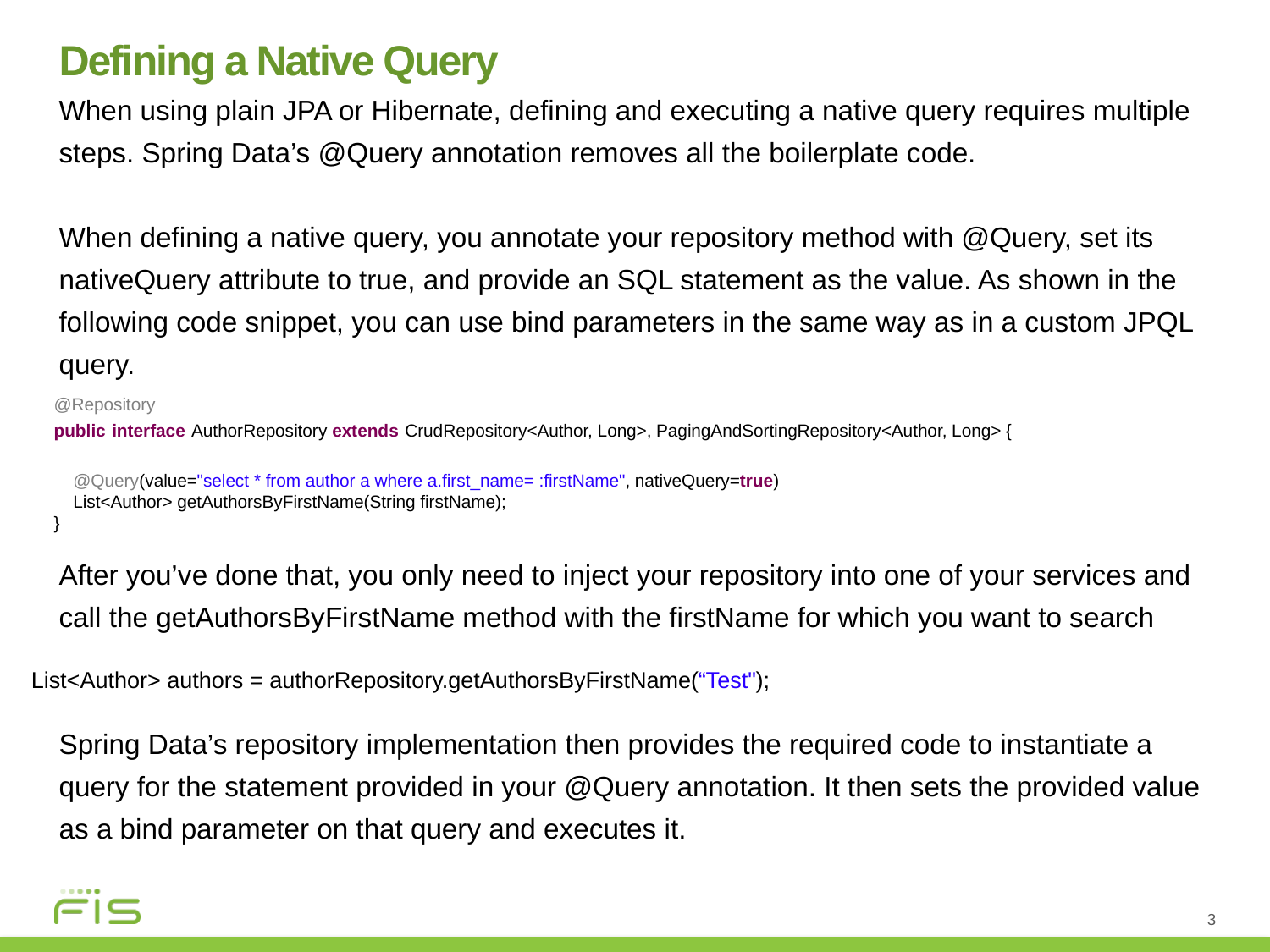

Defining a Native Query
When using plain JPA or Hibernate, defining and executing a native query requires multiple steps. Spring Data’s @Query annotation removes all the boilerplate code.

When defining a native query, you annotate your repository method with @Query, set its nativeQuery attribute to true, and provide an SQL statement as the value. As shown in the following code snippet, you can use bind parameters in the same way as in a custom JPQL query.

After you’ve done that, you only need to inject your repository into one of your services and call the getAuthorsByFirstName method with the firstName for which you want to search

Spring Data’s repository implementation then provides the required code to instantiate a query for the statement provided in your @Query annotation. It then sets the provided value as a bind parameter on that query and executes it.
@Repository
public interface AuthorRepository extends CrudRepository<Author, Long>, PagingAndSortingRepository<Author, Long> {

    @Query(value="select * from author a where a.first_name= :firstName", nativeQuery=true)
    List<Author> getAuthorsByFirstName(String firstName);
}
List<Author> authors = authorRepository.getAuthorsByFirstName(“Test");
3